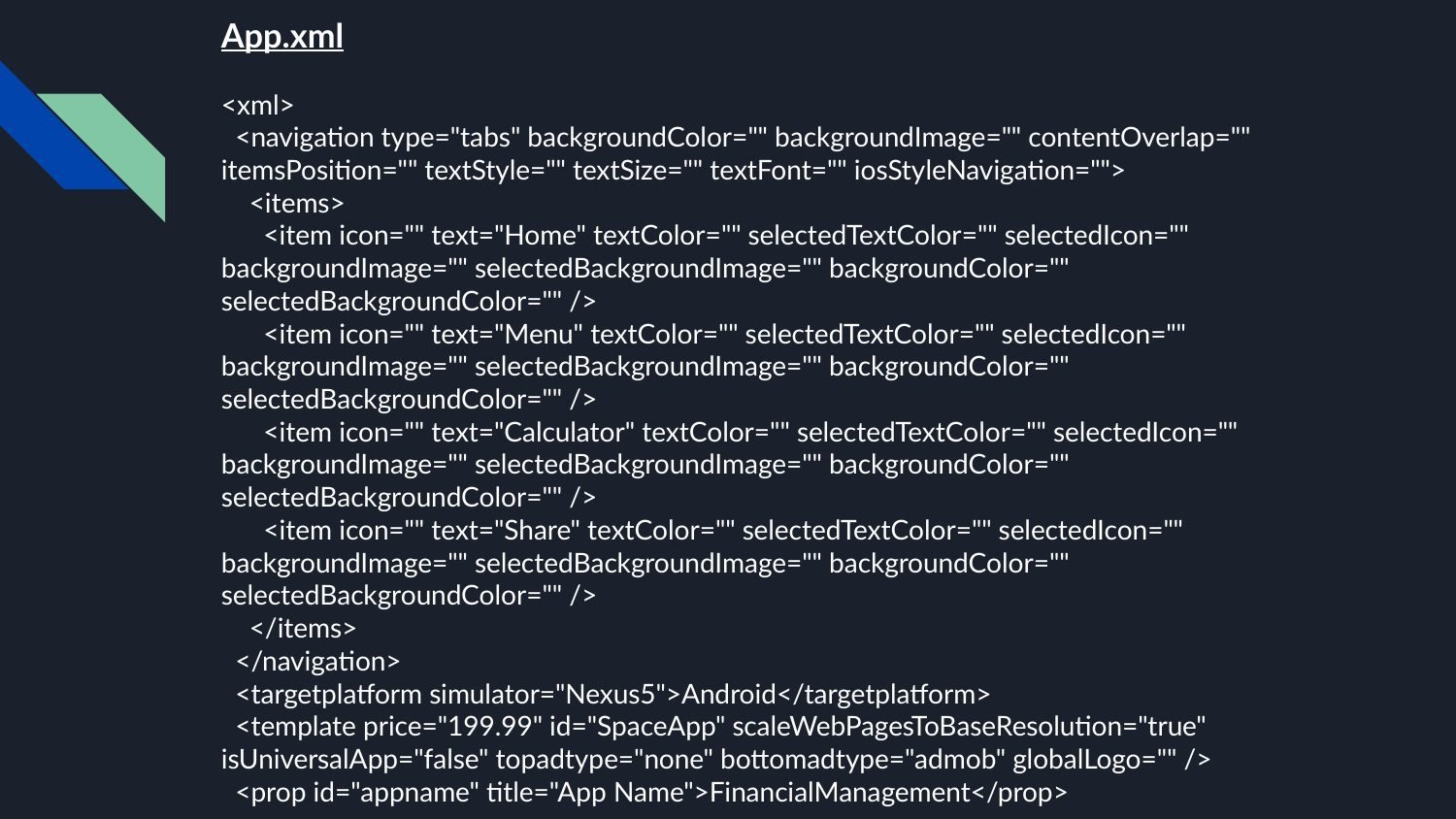

App.xml

<xml>
  <navigation type="tabs" backgroundColor="" backgroundImage="" contentOverlap="" itemsPosition="" textStyle="" textSize="" textFont="" iosStyleNavigation="">
    <items>
      <item icon="" text="Home" textColor="" selectedTextColor="" selectedIcon="" backgroundImage="" selectedBackgroundImage="" backgroundColor="" selectedBackgroundColor="" />
      <item icon="" text="Menu" textColor="" selectedTextColor="" selectedIcon="" backgroundImage="" selectedBackgroundImage="" backgroundColor="" selectedBackgroundColor="" />
      <item icon="" text="Calculator" textColor="" selectedTextColor="" selectedIcon="" backgroundImage="" selectedBackgroundImage="" backgroundColor="" selectedBackgroundColor="" />
      <item icon="" text="Share" textColor="" selectedTextColor="" selectedIcon="" backgroundImage="" selectedBackgroundImage="" backgroundColor="" selectedBackgroundColor="" />
    </items>
  </navigation>
  <targetplatform simulator="Nexus5">Android</targetplatform>
  <template price="199.99" id="SpaceApp" scaleWebPagesToBaseResolution="true" isUniversalApp="false" topadtype="none" bottomadtype="admob" globalLogo="" />
  <prop id="appname" title="App Name">FinancialManagement</prop>